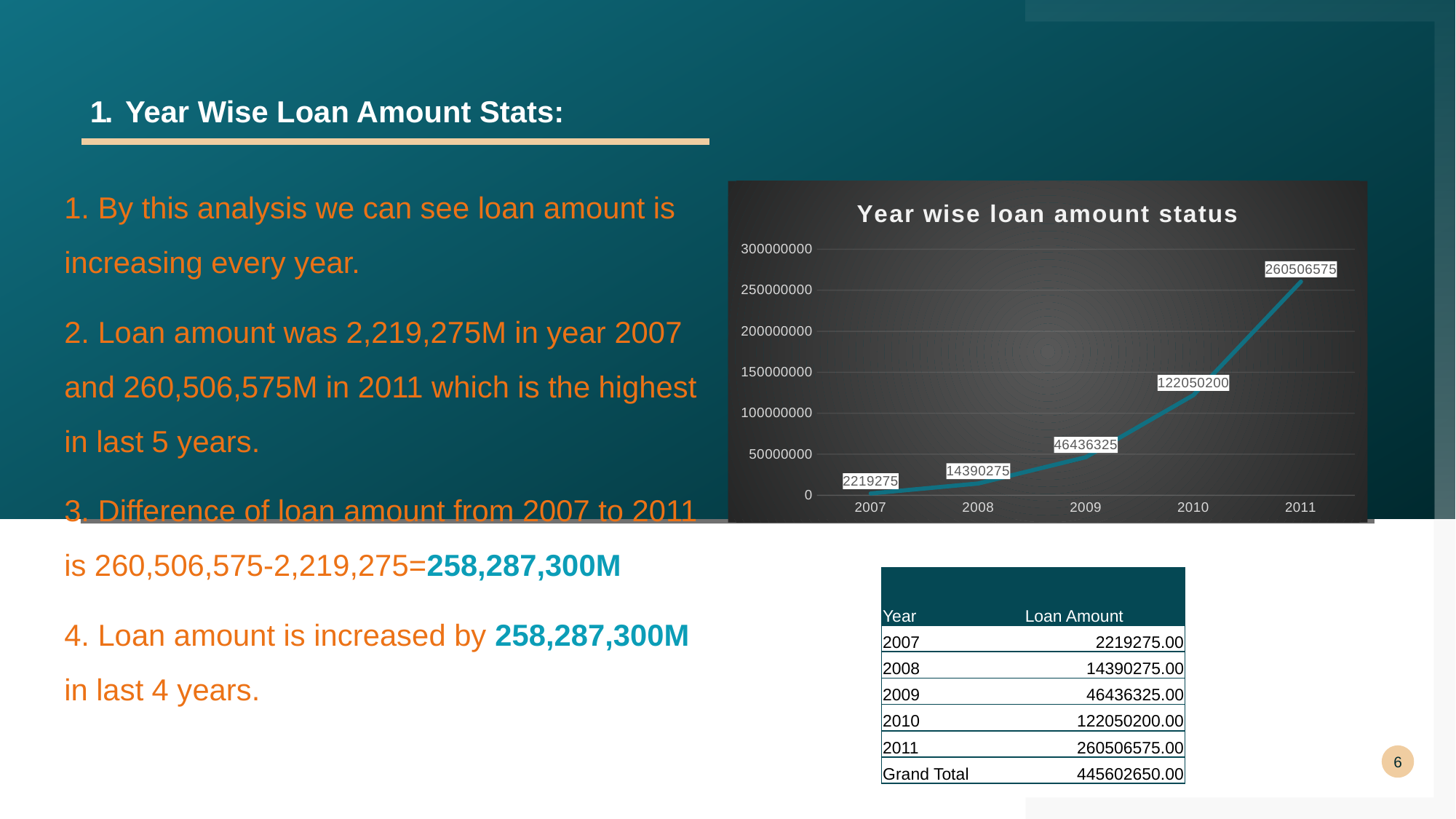

# 1.  Year Wise Loan Amount Stats:

1. By this analysis we can see loan amount is increasing every year.
2. Loan amount was 2,219,275M in year 2007 and 260,506,575M in 2011 which is the highest in last 5 years.
3. Difference of loan amount from 2007 to 2011 is 260,506,575-2,219,275=258,287,300M
4. Loan amount is increased by 258,287,300M in last 4 years.

### Chart: Year wise loan amount status

| Category |  |
|---|---|
| 2007 | 2219275.0 |
| 2008 | 14390275.0 |
| 2009 | 46436325.0 |
| 2010 | 122050200.0 |
| 2011 | 260506575.0 |
| Year | Loan Amount |
| --- | --- |
| 2007 | 2219275.00 |
| 2008 | 14390275.00 |
| 2009 | 46436325.00 |
| 2010 | 122050200.00 |
| 2011 | 260506575.00 |
| Grand Total | 445602650.00 |
6